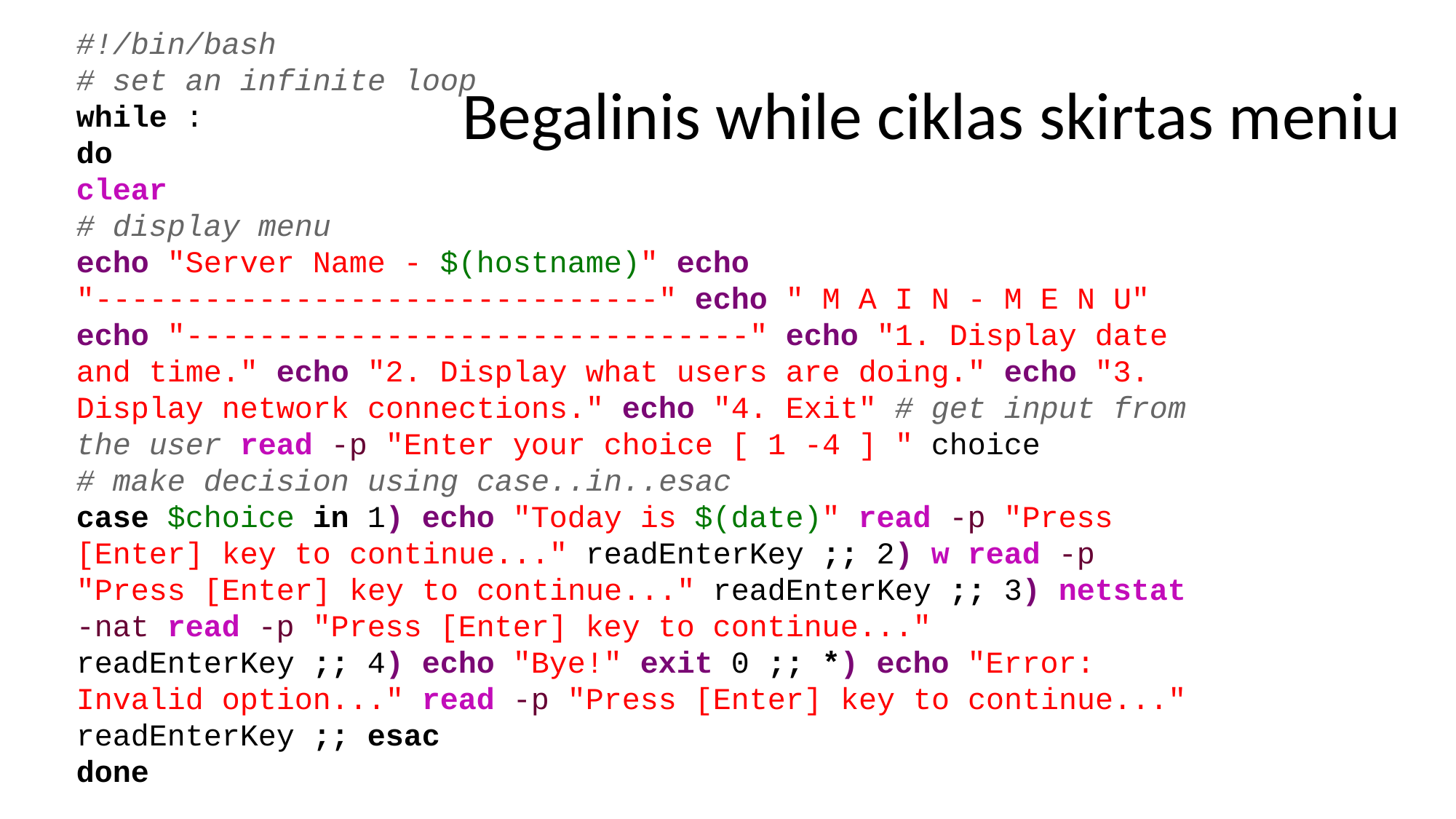

#!/bin/bash
# set an infinite loop
while :
do
clear
# display menu
echo "Server Name - $(hostname)" echo "-------------------------------" echo " M A I N - M E N U" echo "-------------------------------" echo "1. Display date and time." echo "2. Display what users are doing." echo "3. Display network connections." echo "4. Exit" # get input from the user read -p "Enter your choice [ 1 -4 ] " choice
# make decision using case..in..esac
case $choice in 1) echo "Today is $(date)" read -p "Press [Enter] key to continue..." readEnterKey ;; 2) w read -p "Press [Enter] key to continue..." readEnterKey ;; 3) netstat -nat read -p "Press [Enter] key to continue..." readEnterKey ;; 4) echo "Bye!" exit 0 ;; *) echo "Error: Invalid option..." read -p "Press [Enter] key to continue..." readEnterKey ;; esac
done
# Begalinis while ciklas skirtas meniu